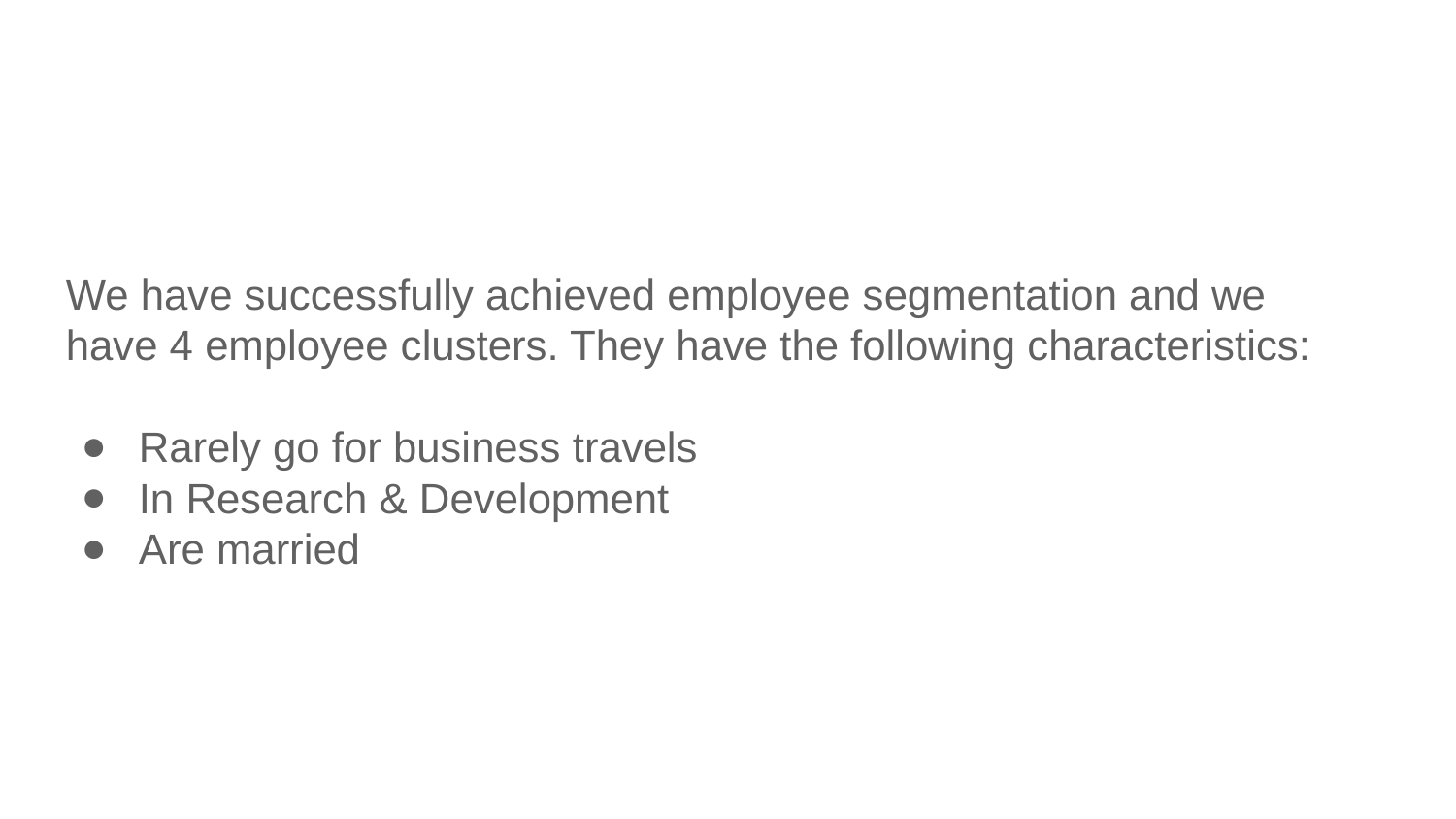

We have successfully achieved employee segmentation and we have 4 employee clusters. They have the following characteristics:

Rarely go for business travels
In Research & Development
Are married